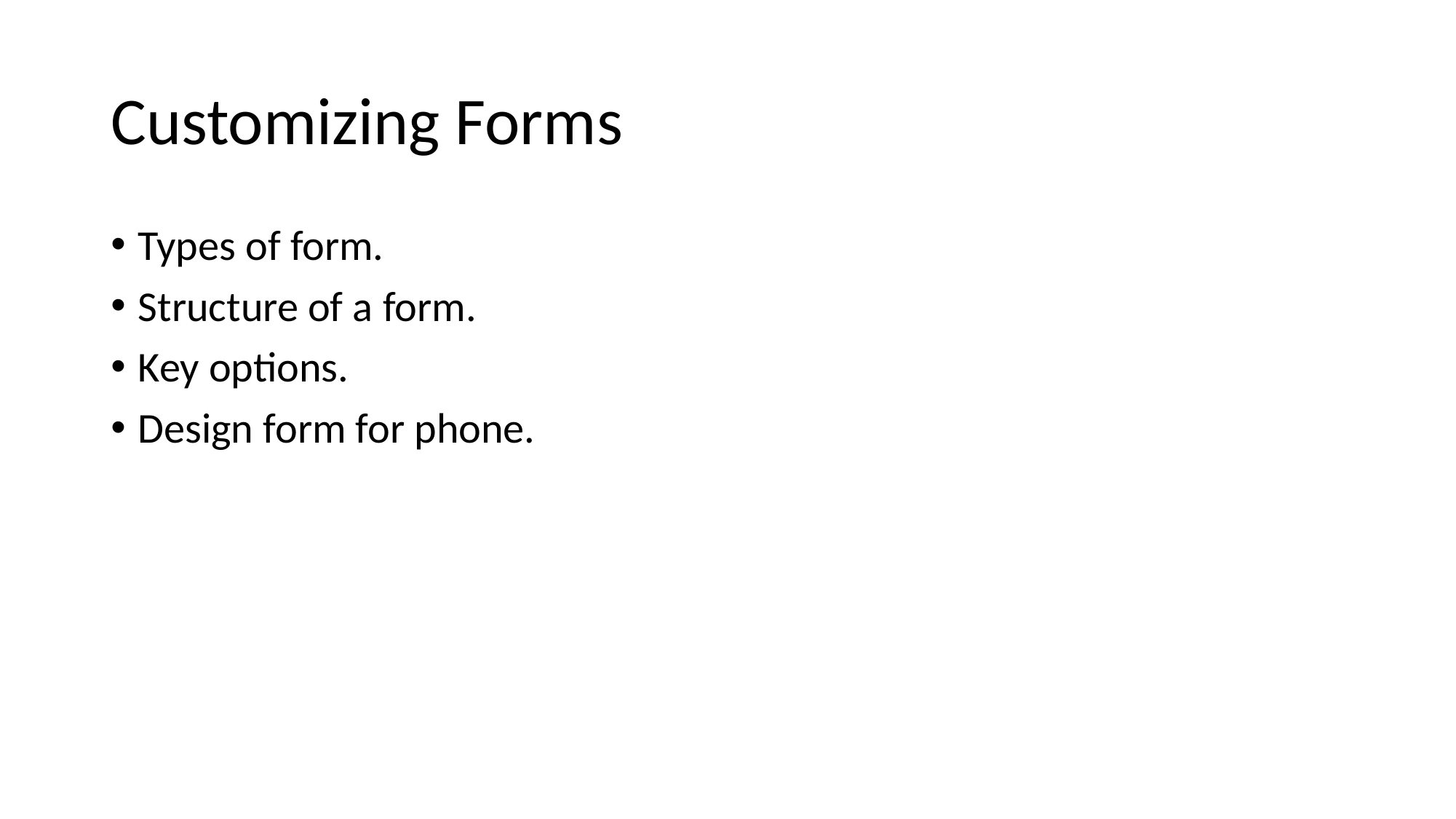

# Customizing Forms
Types of form.
Structure of a form.
Key options.
Design form for phone.